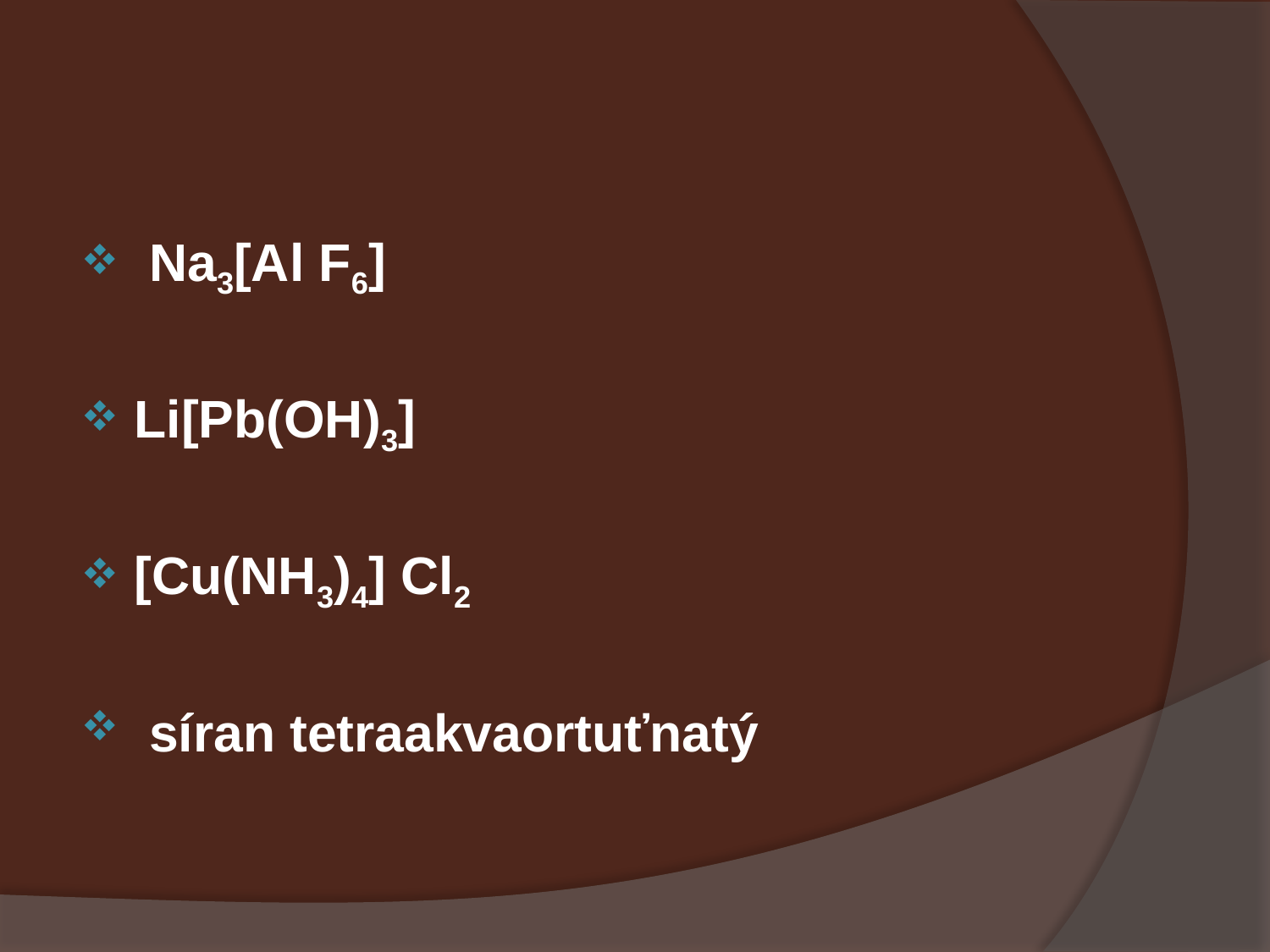

#
 Na3[Al F6]

Li[Pb(OH)3]

[Cu(NH3)4] Cl2

 síran tetraakvaortuťnatý